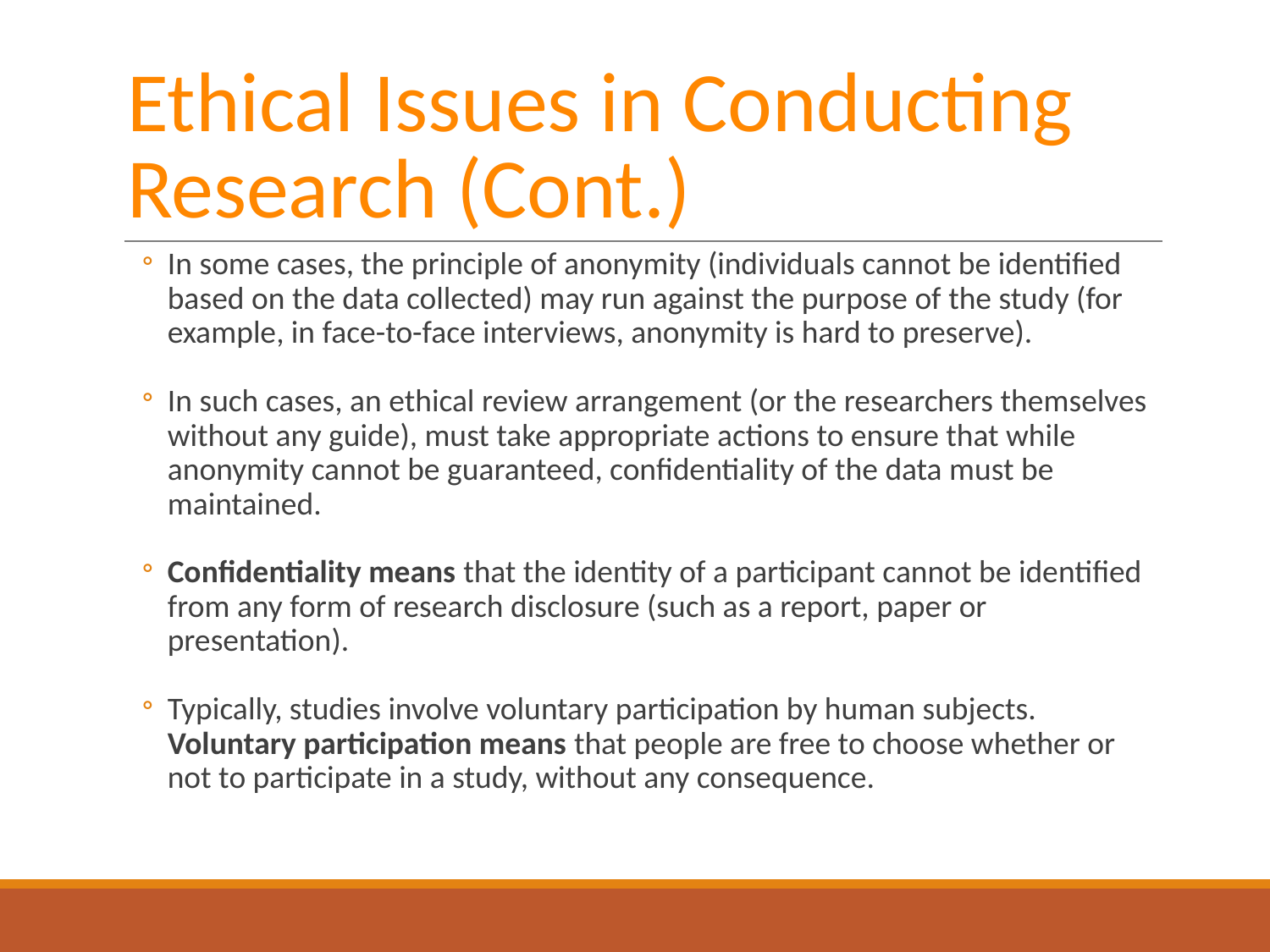

# Ethical Issues in Conducting Research (Cont.)
In some cases, the principle of anonymity (individuals cannot be identified based on the data collected) may run against the purpose of the study (for example, in face-to-face interviews, anonymity is hard to preserve).

In such cases, an ethical review arrangement (or the researchers themselves without any guide), must take appropriate actions to ensure that while anonymity cannot be guaranteed, confidentiality of the data must be maintained.

Confidentiality means that the identity of a participant cannot be identified from any form of research disclosure (such as a report, paper or presentation).

Typically, studies involve voluntary participation by human subjects. Voluntary participation means that people are free to choose whether or not to participate in a study, without any consequence.